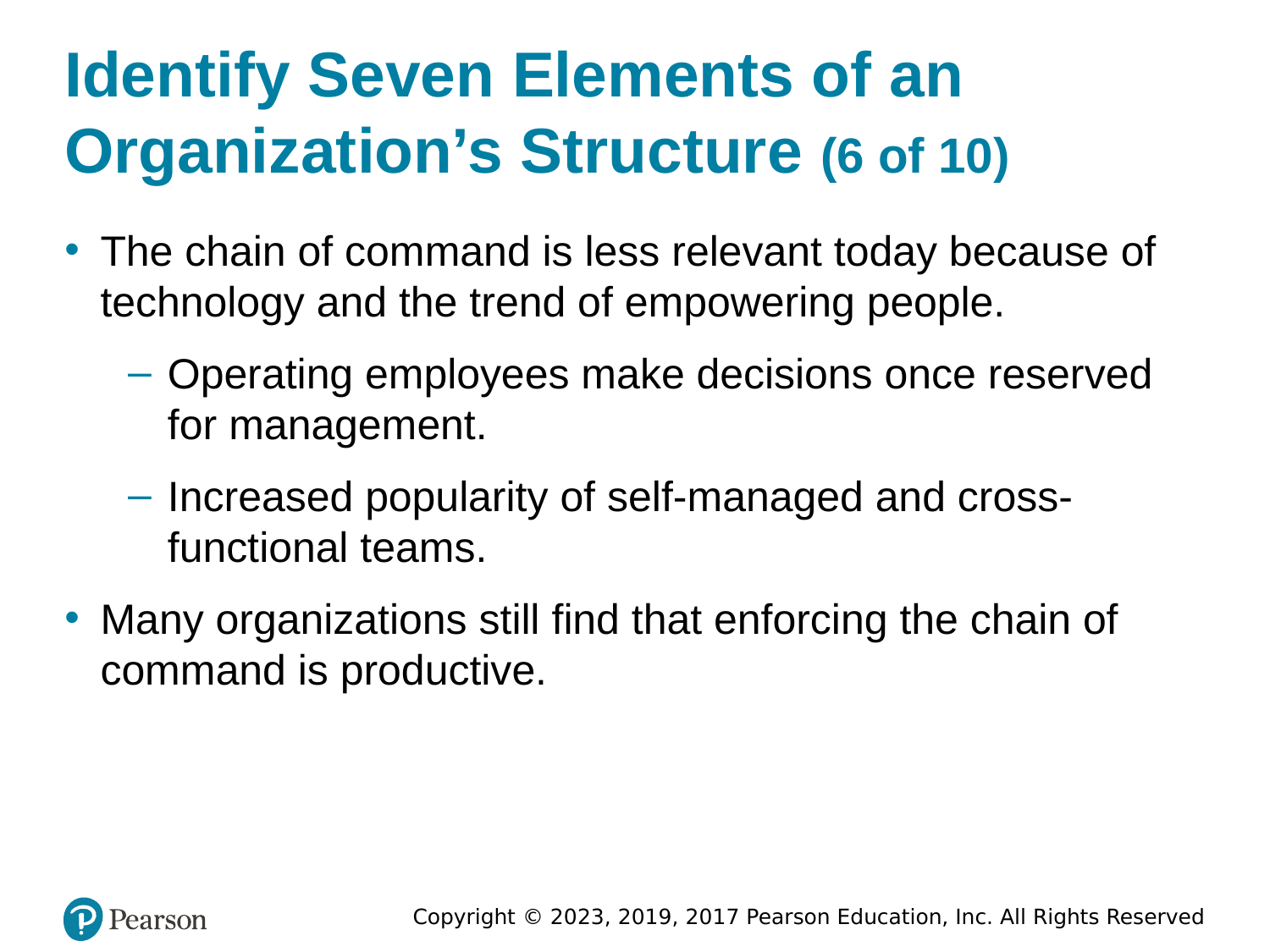

# Identify Seven Elements of an Organization’s Structure (6 of 10)
The chain of command is less relevant today because of technology and the trend of empowering people.
Operating employees make decisions once reserved for management.
Increased popularity of self-managed and cross-functional teams.
Many organizations still find that enforcing the chain of command is productive.